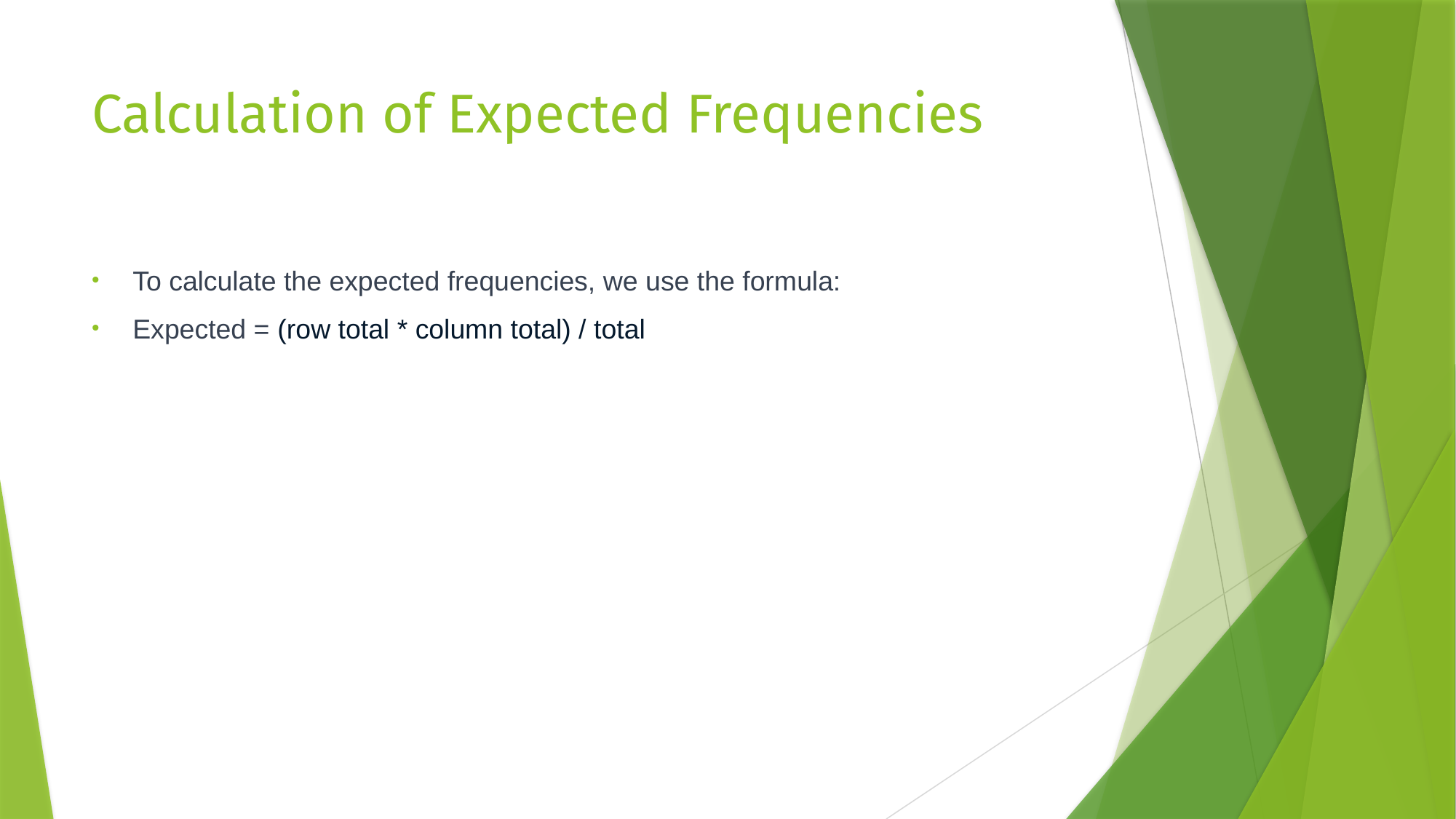

# Calculation of Expected Frequencies
To calculate the expected frequencies, we use the formula:
Expected = (row total * column total) / total